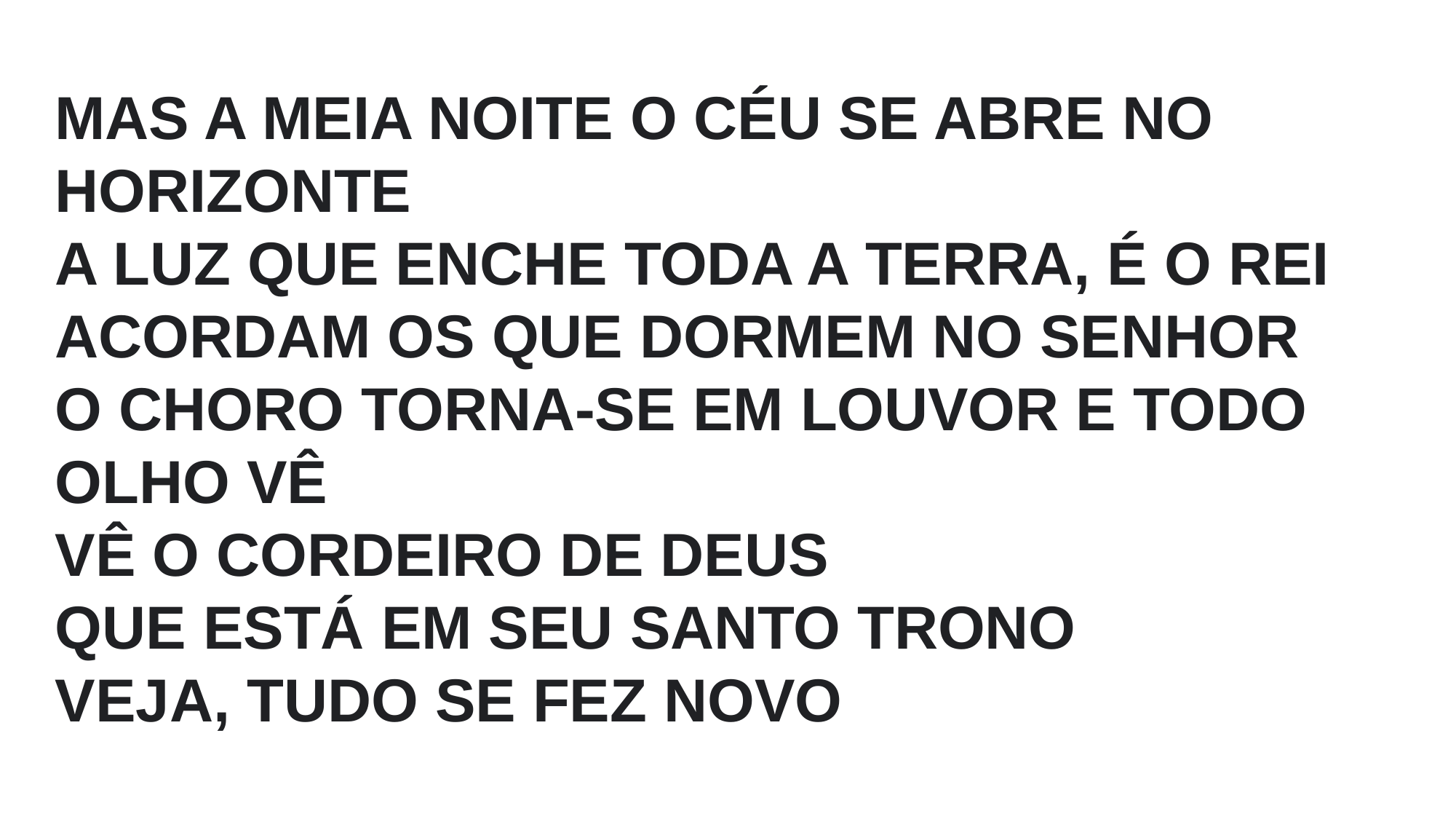

MAS A MEIA NOITE O CÉU SE ABRE NO HORIZONTE
A LUZ QUE ENCHE TODA A TERRA, É O REI
ACORDAM OS QUE DORMEM NO SENHOR
O CHORO TORNA-SE EM LOUVOR E TODO OLHO VÊ
VÊ O CORDEIRO DE DEUS
QUE ESTÁ EM SEU SANTO TRONO
VEJA, TUDO SE FEZ NOVO